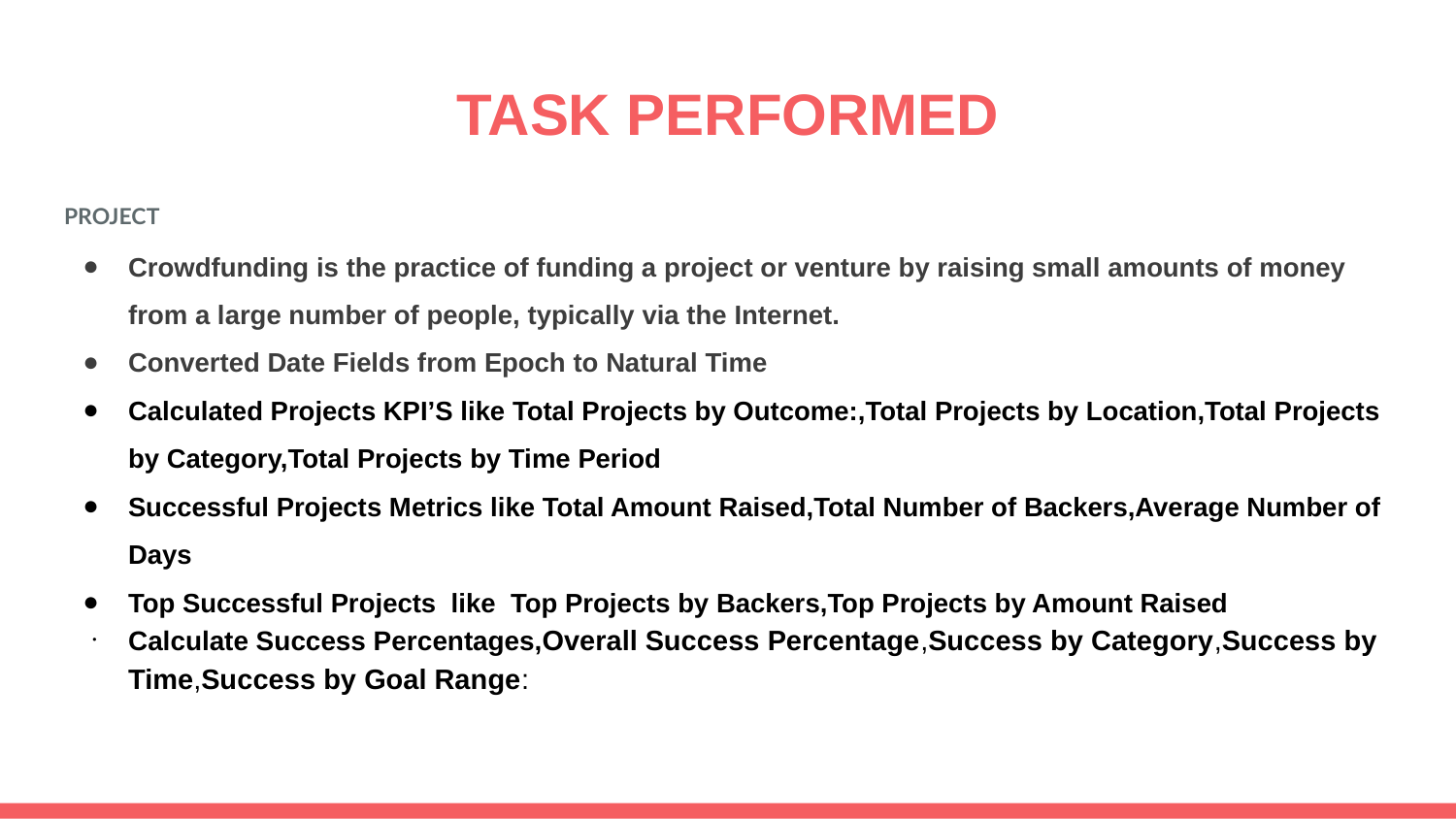

# TASK PERFORMED

PROJECT
Crowdfunding is the practice of funding a project or venture by raising small amounts of money from a large number of people, typically via the Internet.
Converted Date Fields from Epoch to Natural Time
Calculated Projects KPI’S like Total Projects by Outcome:,Total Projects by Location,Total Projects by Category,Total Projects by Time Period
Successful Projects Metrics like Total Amount Raised,Total Number of Backers,Average Number of Days
Top Successful Projects  like  Top Projects by Backers,Top Projects by Amount Raised
Calculate Success Percentages,Overall Success Percentage,Success by Category,Success by Time,Success by Goal Range: